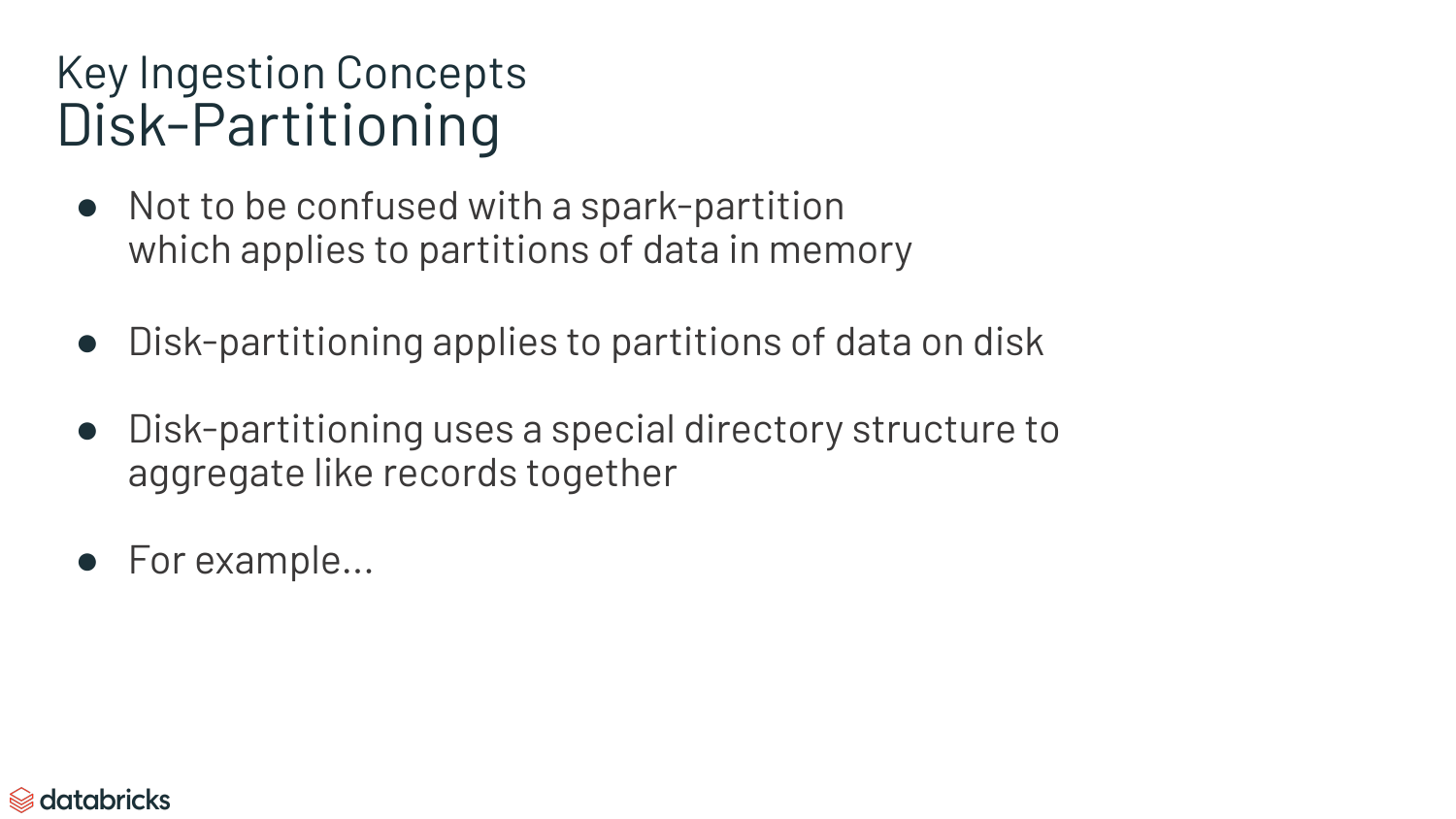

# Key Ingestion Concepts

Disk-Partitioning
Not to be confused with a spark-partition
which applies to partitions of data in memory
Disk-partitioning applies to partitions of data on disk

Disk-partitioning uses a special directory structure to
aggregate like records together
For example...